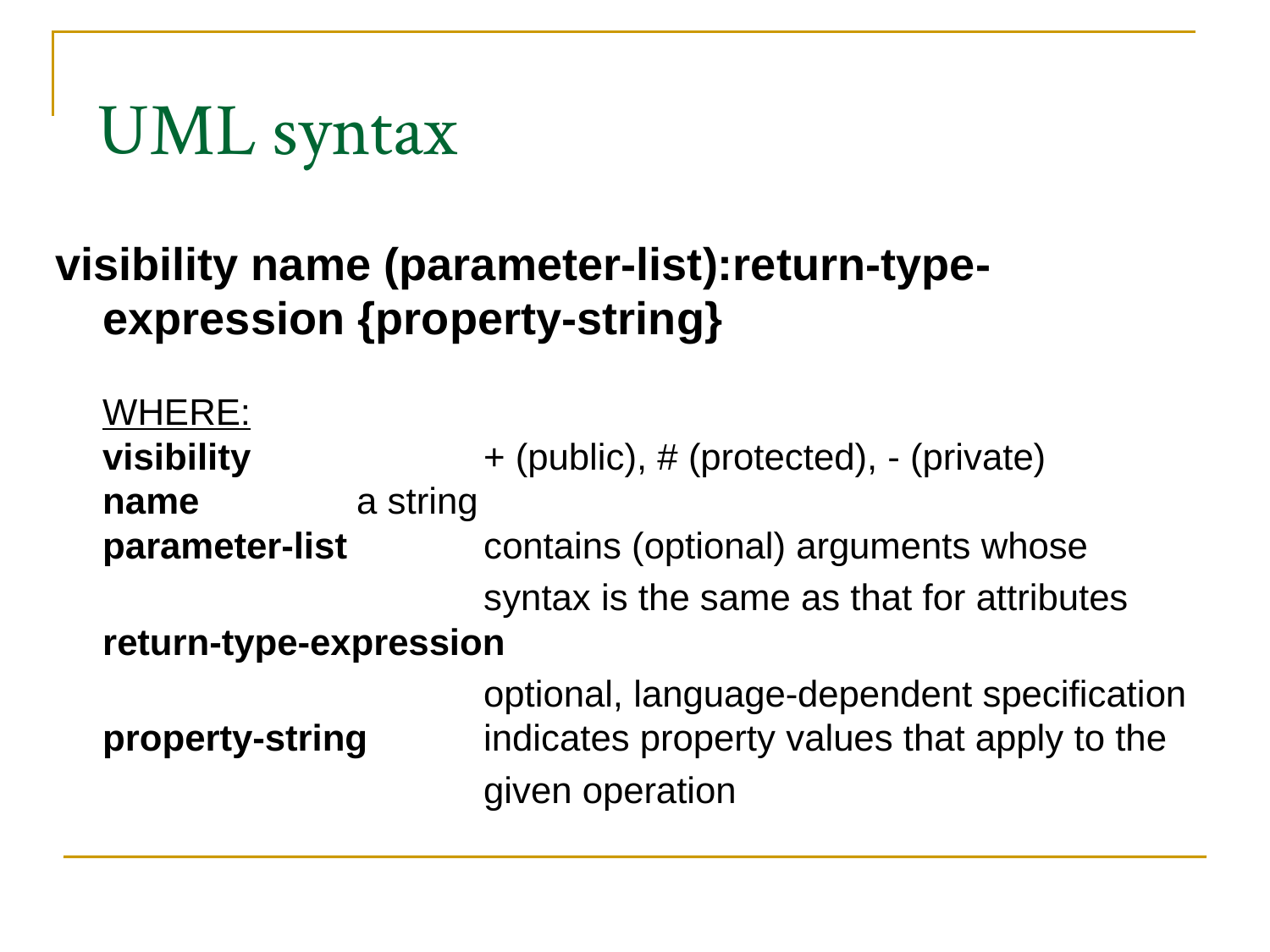

# UML syntax
visibility name (parameter-list):return-type-expression {property-string}
WHERE:
visibility		+ (public), # (protected), - (private)
name		a string
parameter-list 	contains (optional) arguments whose
				syntax is the same as that for attributes
return-type-expression
				optional, language-dependent specification
property-string 	indicates property values that apply to the
				given operation